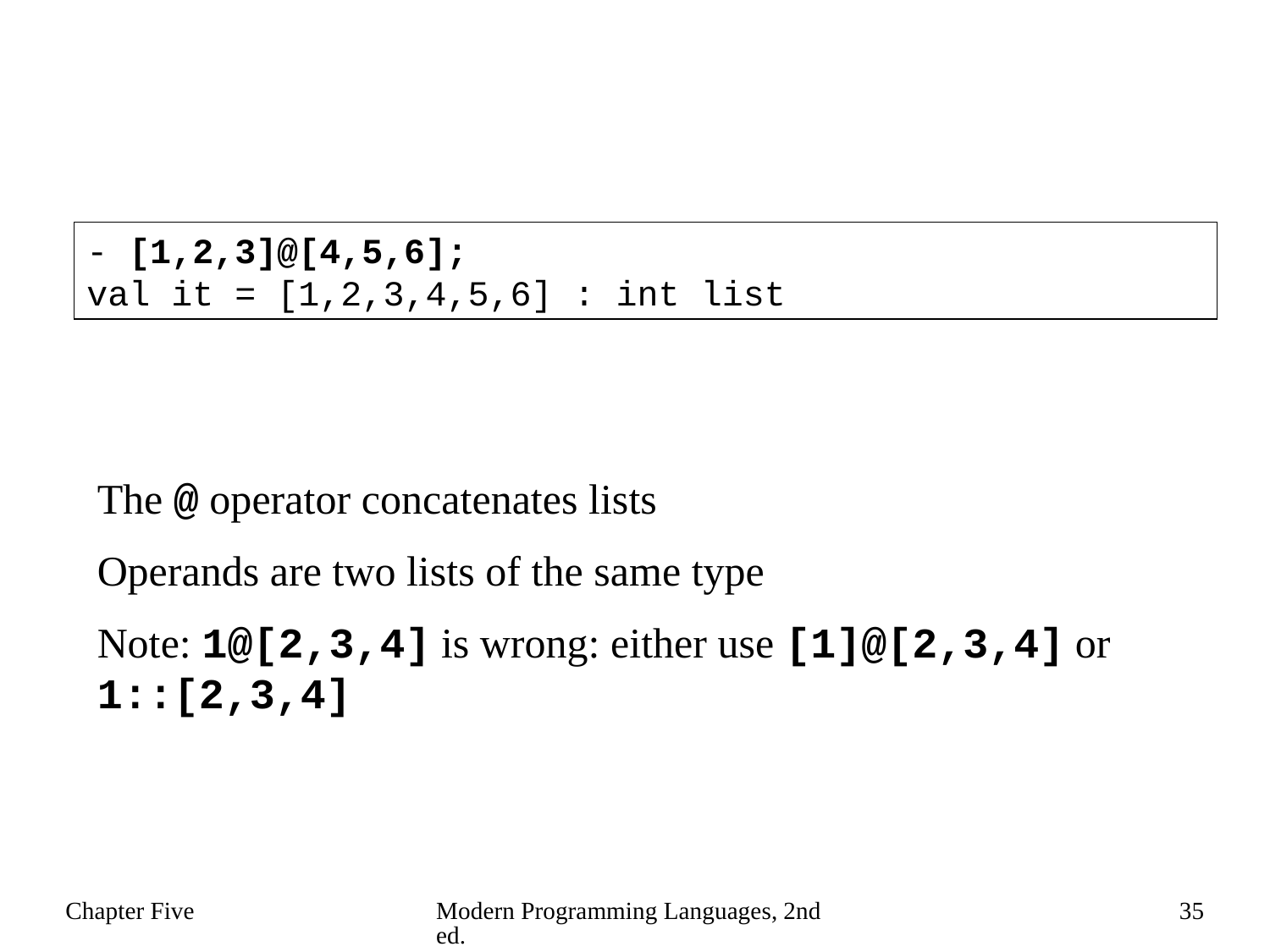

- [1,2,3]@[4,5,6];
val it = [1,2,3,4,5,6] : int list
The @ operator concatenates lists
Operands are two lists of the same type
Note: 1@[2,3,4] is wrong: either use [1]@[2,3,4] or 1::[2,3,4]
Chapter Five
Modern Programming Languages, 2nd ed.
35